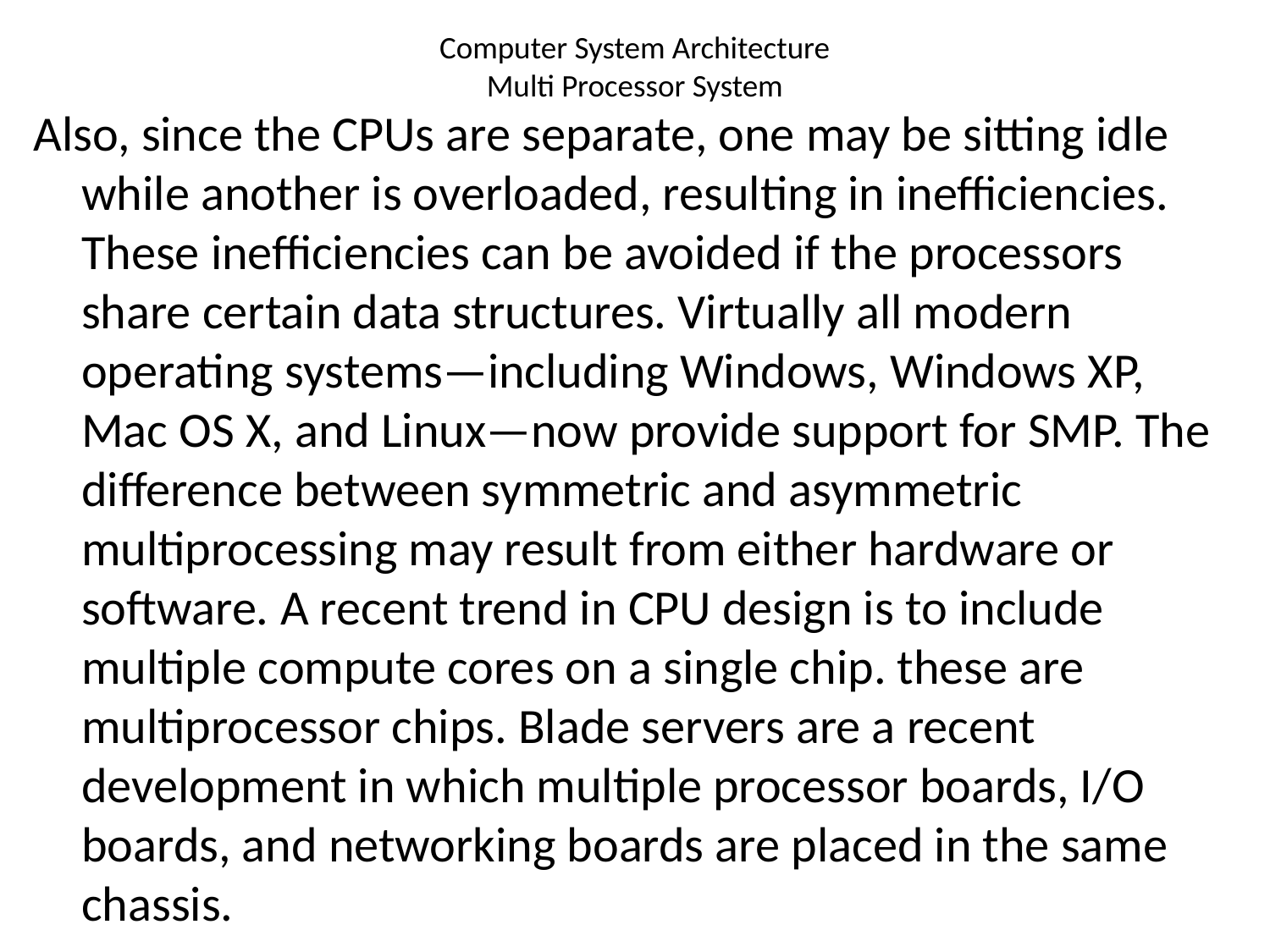

# Computer System Architecture Multi Processor System
Also, since the CPUs are separate, one may be sitting idle while another is overloaded, resulting in inefficiencies. These inefficiencies can be avoided if the processors share certain data structures. Virtually all modern operating systems—including Windows, Windows XP, Mac OS X, and Linux—now provide support for SMP. The difference between symmetric and asymmetric multiprocessing may result from either hardware or software. A recent trend in CPU design is to include multiple compute cores on a single chip. these are multiprocessor chips. Blade servers are a recent development in which multiple processor boards, I/O boards, and networking boards are placed in the same chassis.